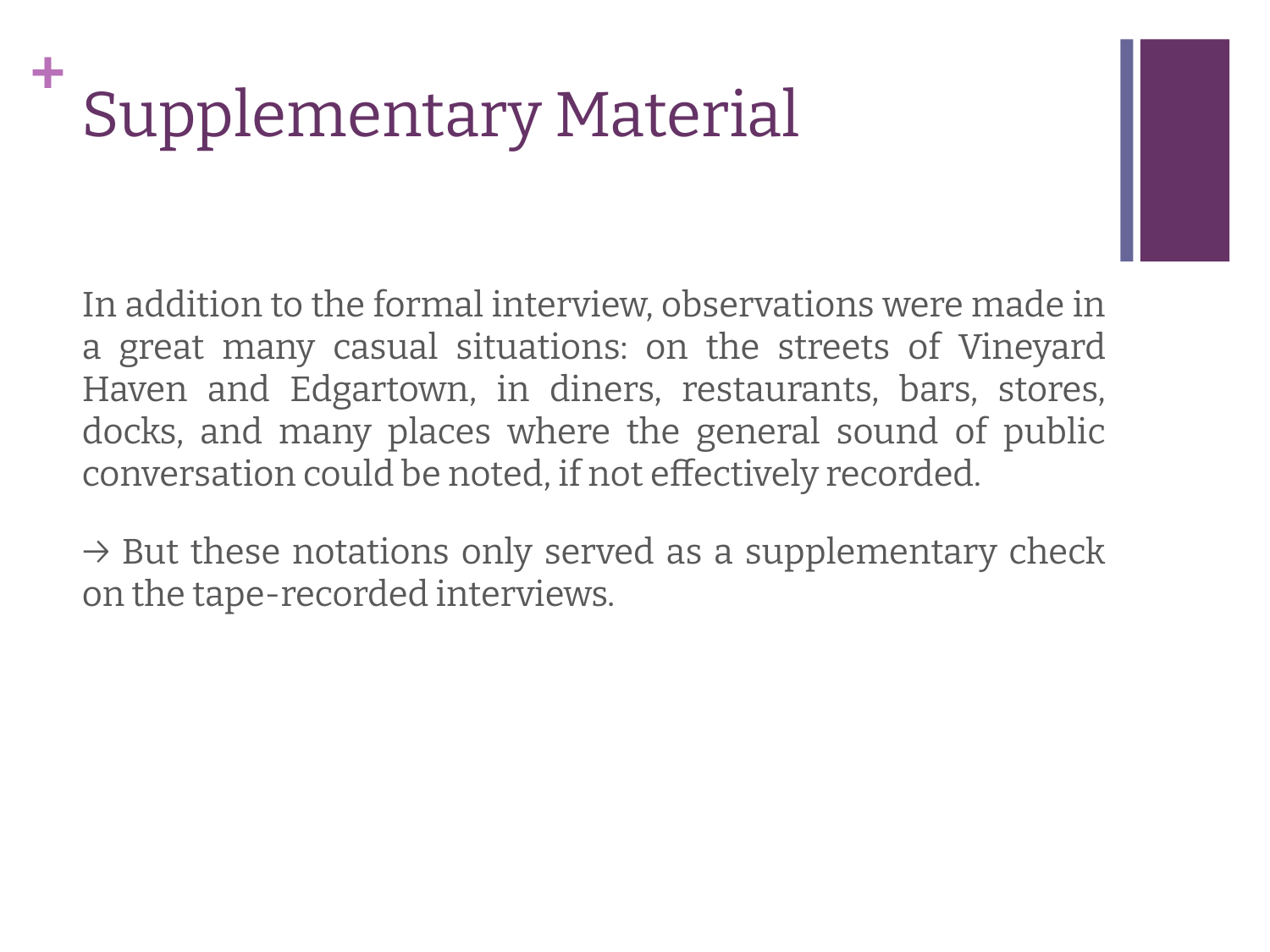

# Supplementary Material
In addition to the formal interview, observations were made in a great many casual situations: on the streets of Vineyard Haven and Edgartown, in diners, restaurants, bars, stores, docks, and many places where the general sound of public conversation could be noted, if not effectively recorded.
→ But these notations only served as a supplementary check on the tape-recorded interviews.